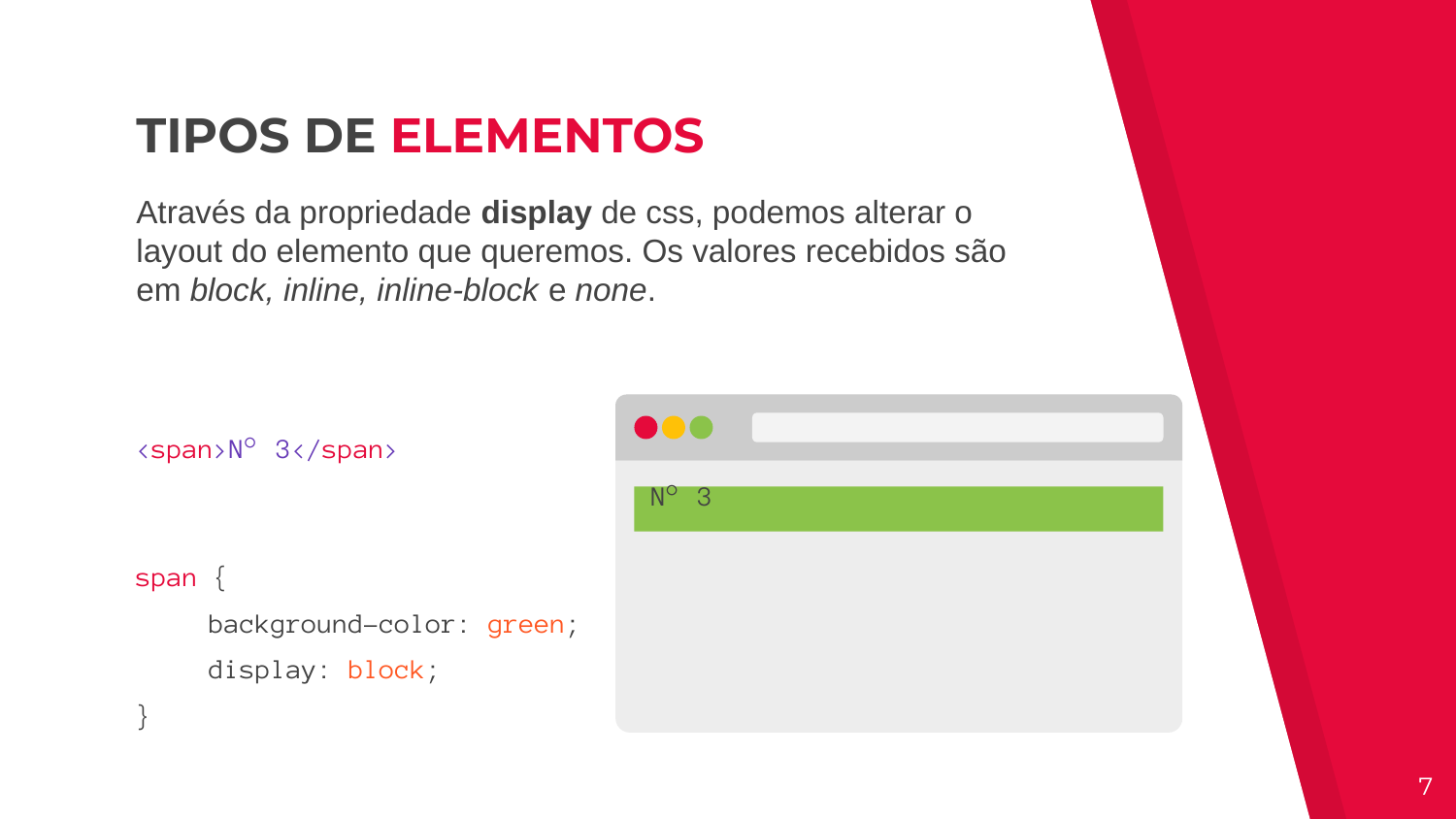

TIPOS DE ELEMENTOS
Através da propriedade display de css, podemos alterar o layout do elemento que queremos. Os valores recebidos são em block, inline, inline-block e none.

<span>N° 3</span>

N° 3

span {
background-color: green;
display: block;
}
7